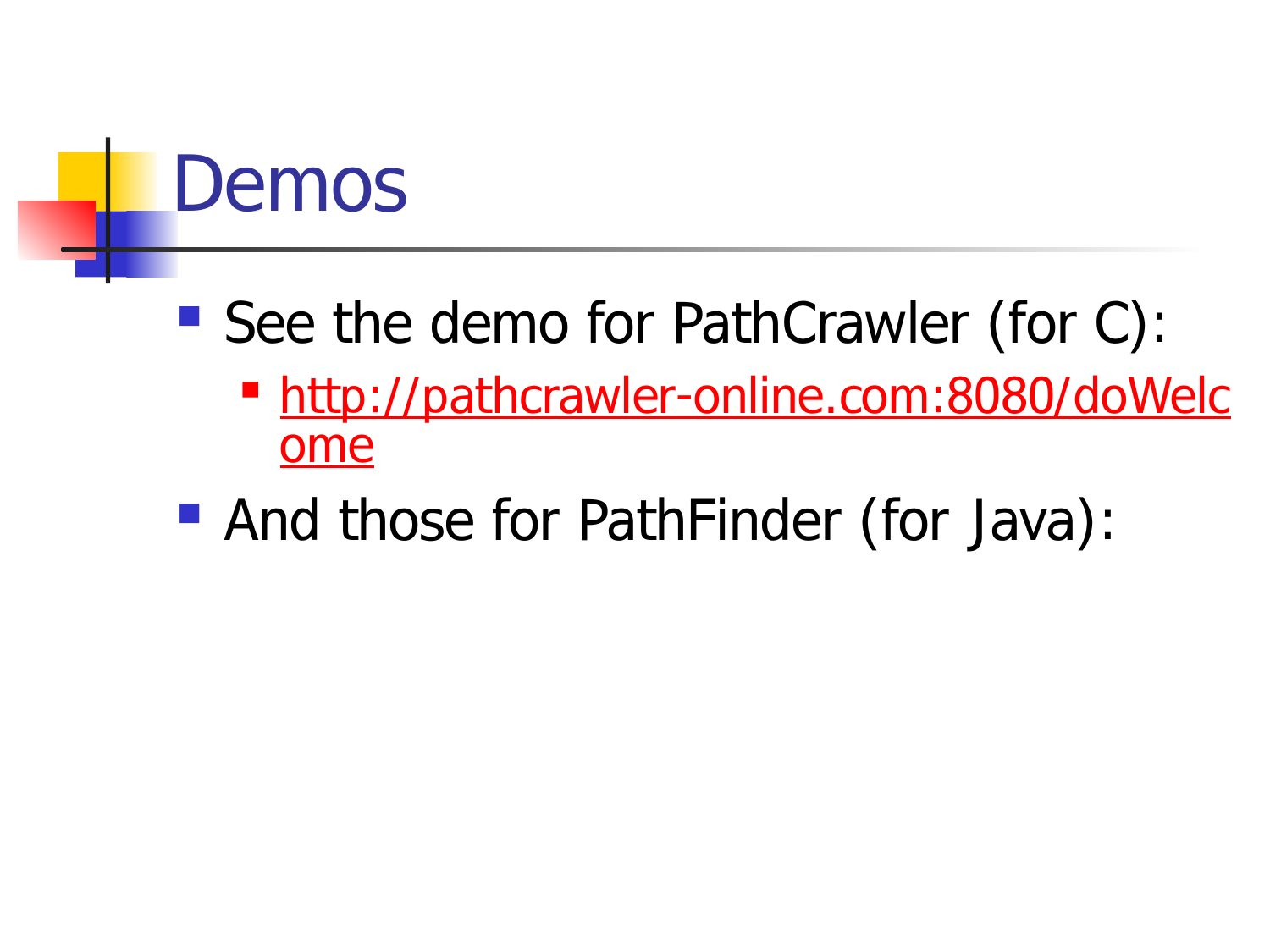

# Demos
See the demo for PathCrawler (for C):
http://pathcrawler-online.com:8080/doWelcome
And those for PathFinder (for Java):